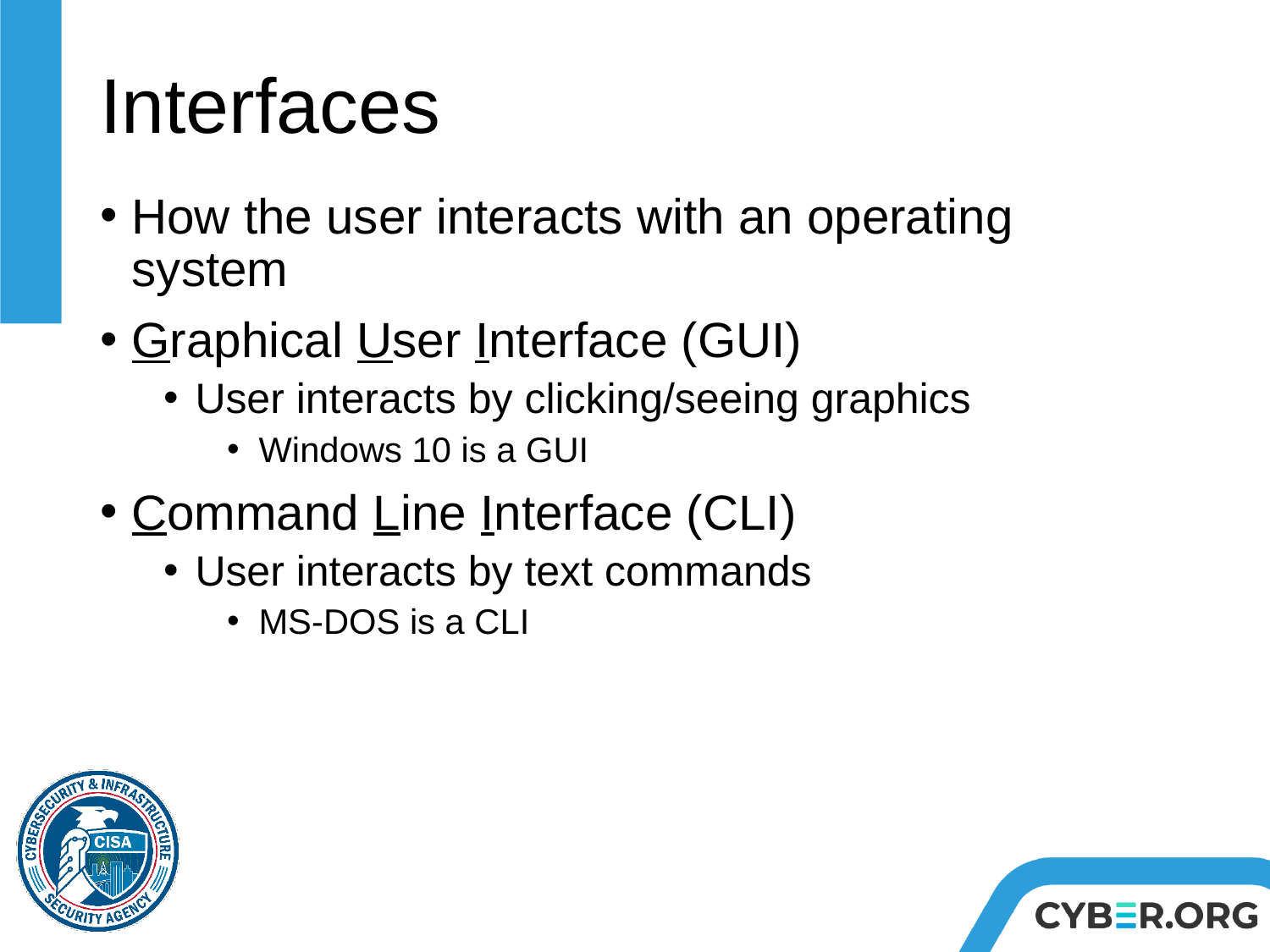

# Interfaces
How the user interacts with an operating system
Graphical User Interface (GUI)
User interacts by clicking/seeing graphics
Windows 10 is a GUI
Command Line Interface (CLI)
User interacts by text commands
MS-DOS is a CLI